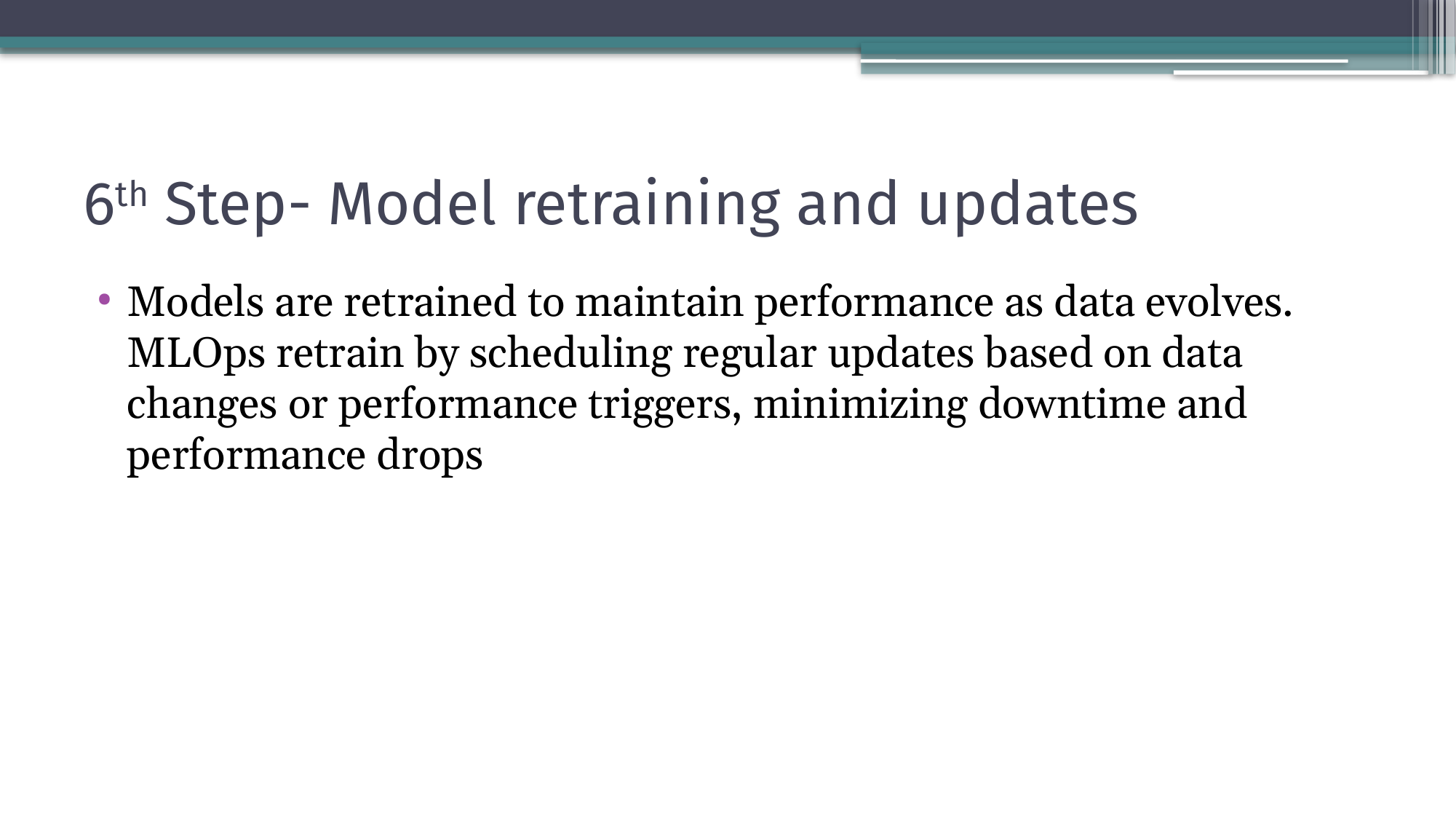

# 6th Step- Model retraining and updates
Models are retrained to maintain performance as data evolves. MLOps retrain by scheduling regular updates based on data changes or performance triggers, minimizing downtime and performance drops